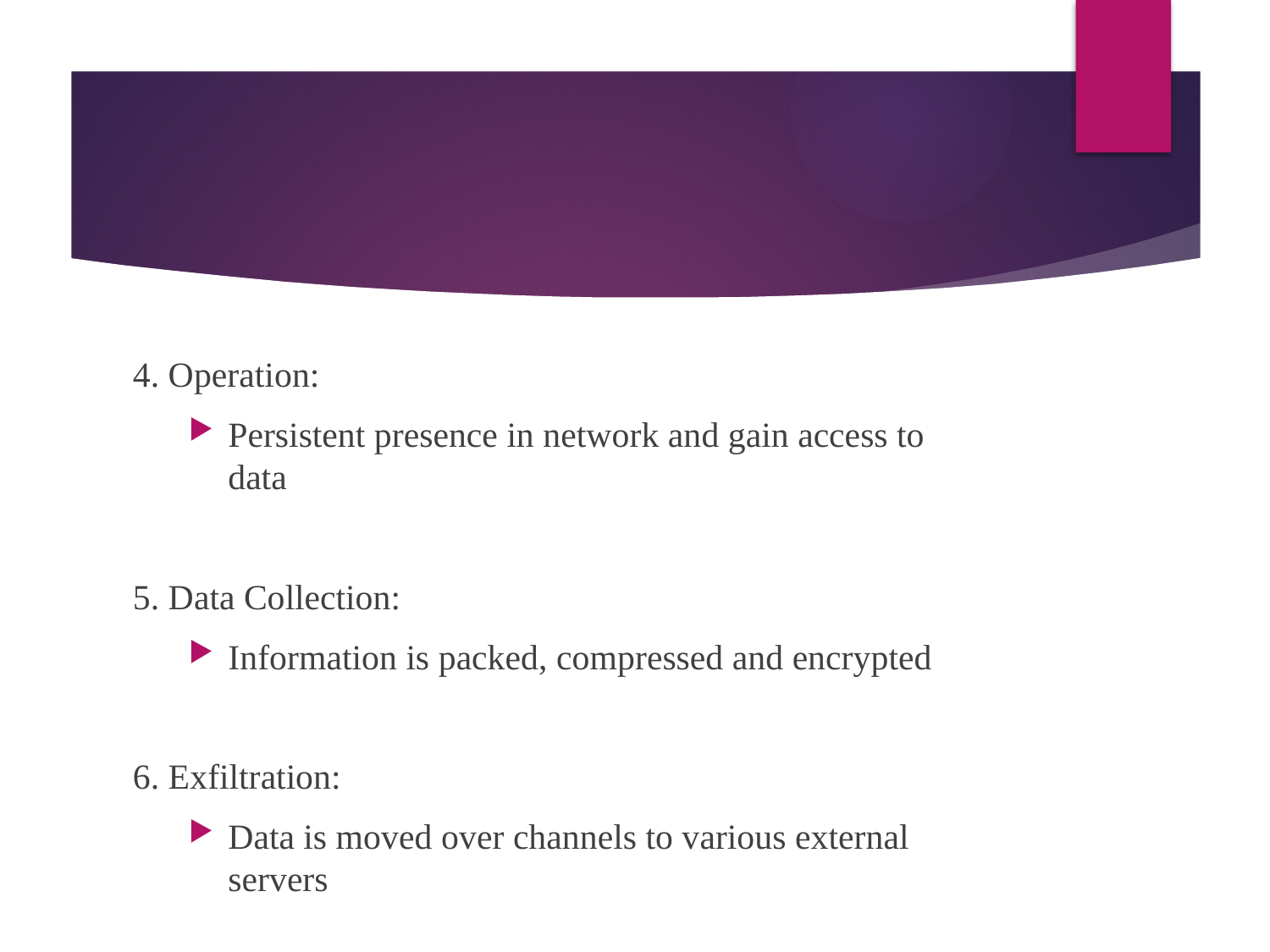

4. Operation:
Persistent presence in network and gain access to data

5. Data Collection:
Information is packed, compressed and encrypted

6. Exfiltration:
Data is moved over channels to various external servers